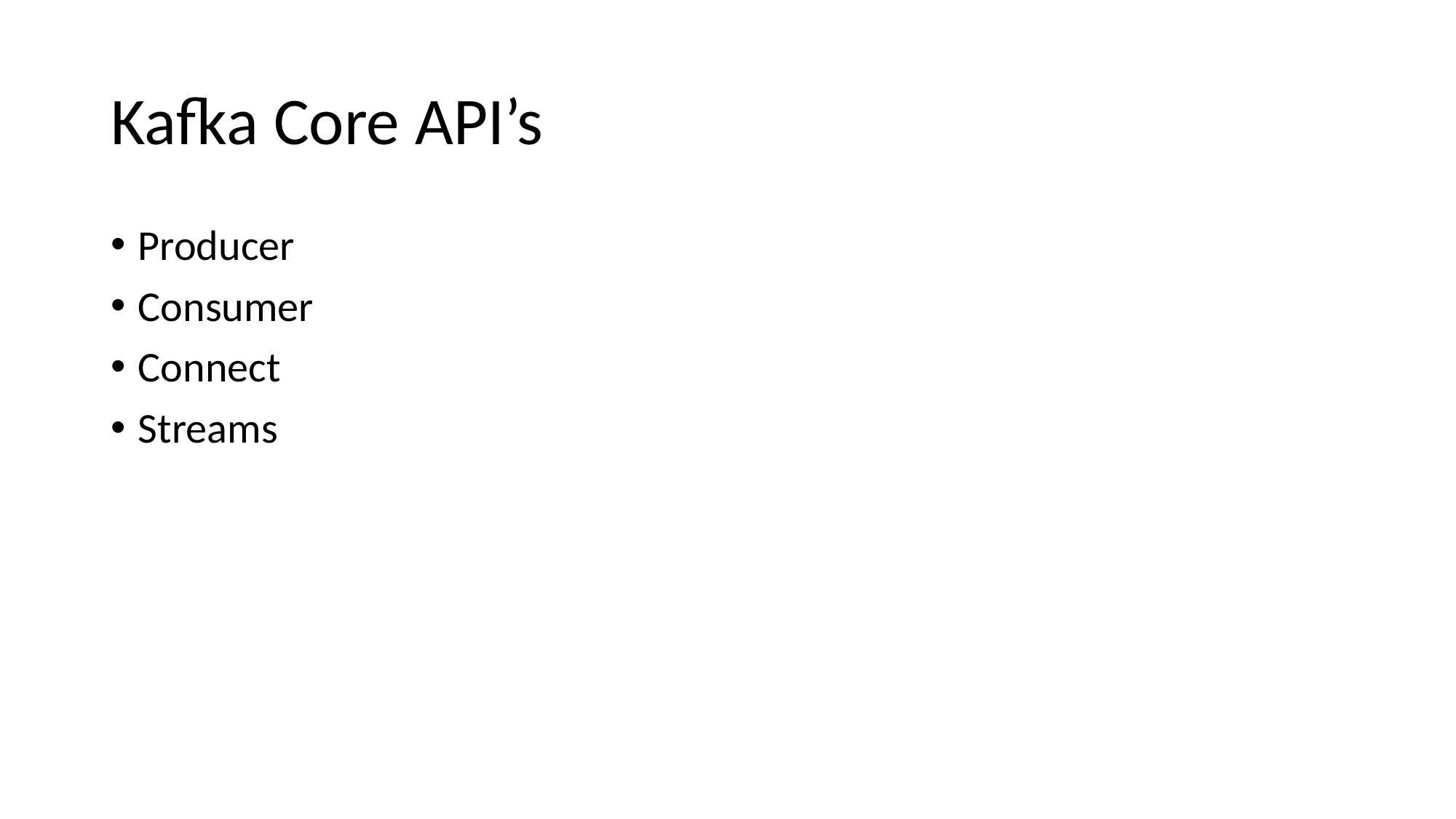

# Kafka Core API’s
Producer
Consumer
Connect
Streams